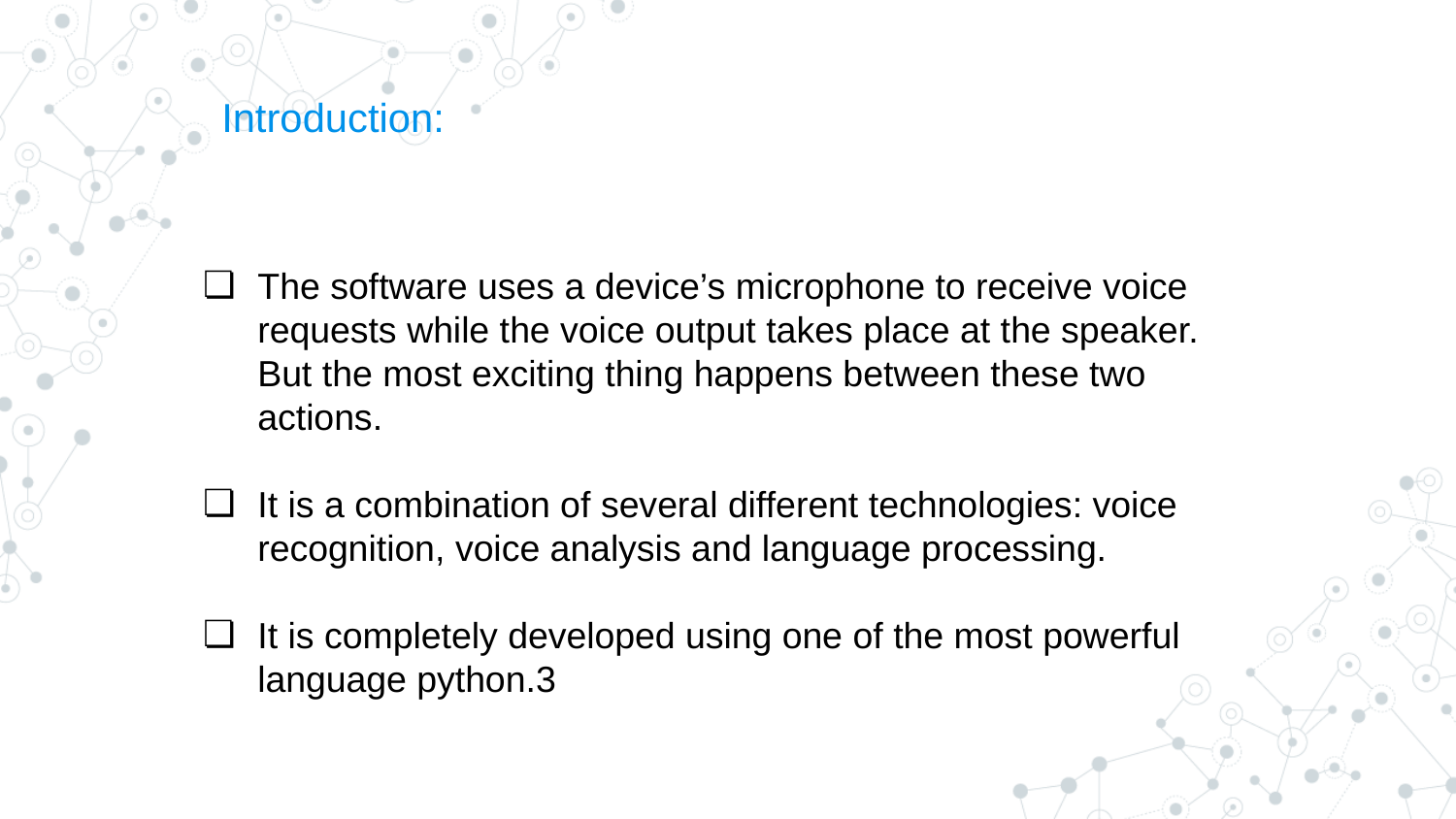

Introduction:

The software uses a device’s microphone to receive voice requests while the voice output takes place at the speaker. But the most exciting thing happens between these two actions.

It is a combination of several different technologies: voice recognition, voice analysis and language processing.

It is completely developed using one of the most powerful language python.3